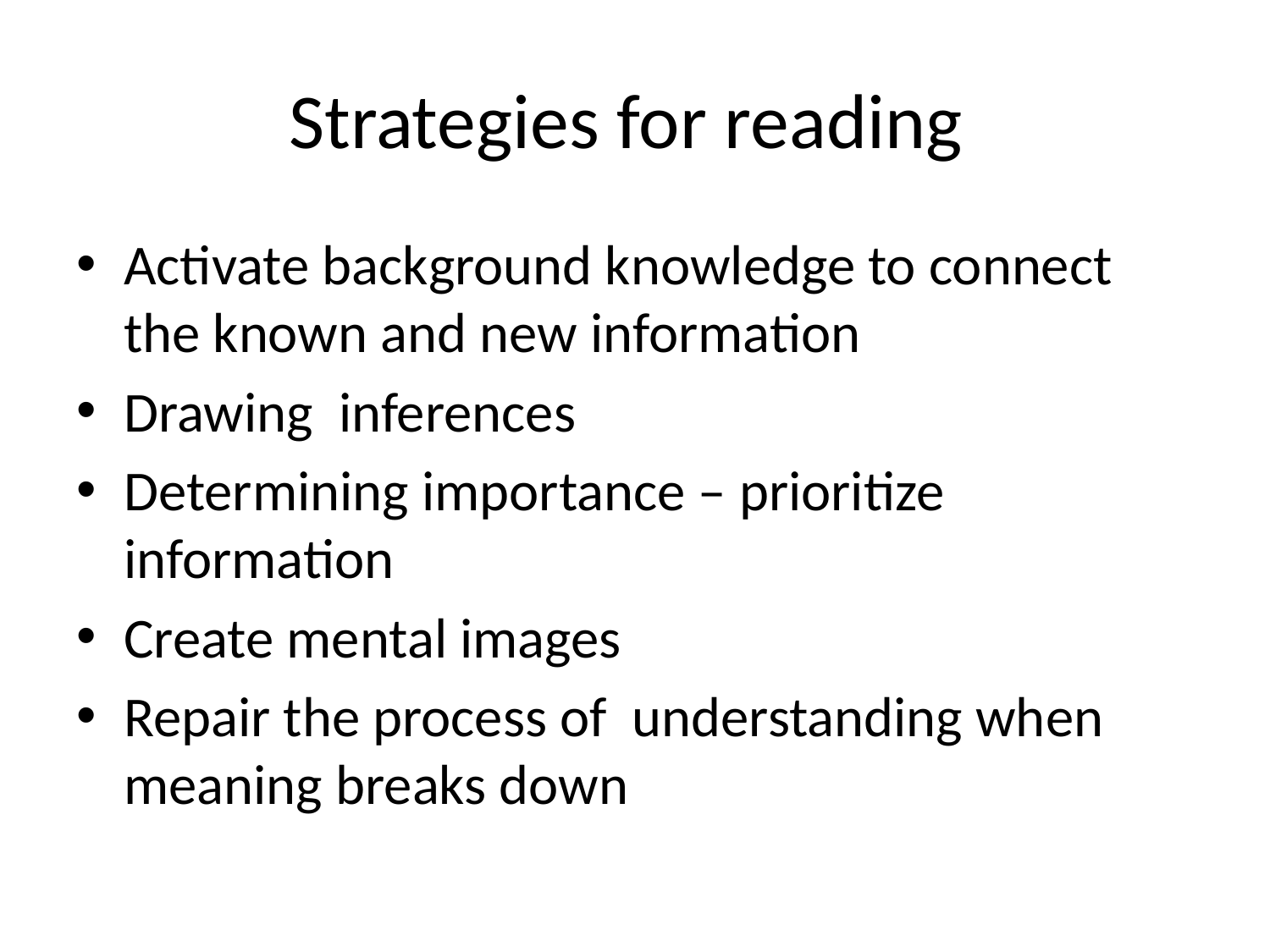

# Strategies for reading
Activate background knowledge to connect the known and new information
Drawing  inferences
Determining importance – prioritize information
Create mental images
Repair the process of  understanding when meaning breaks down